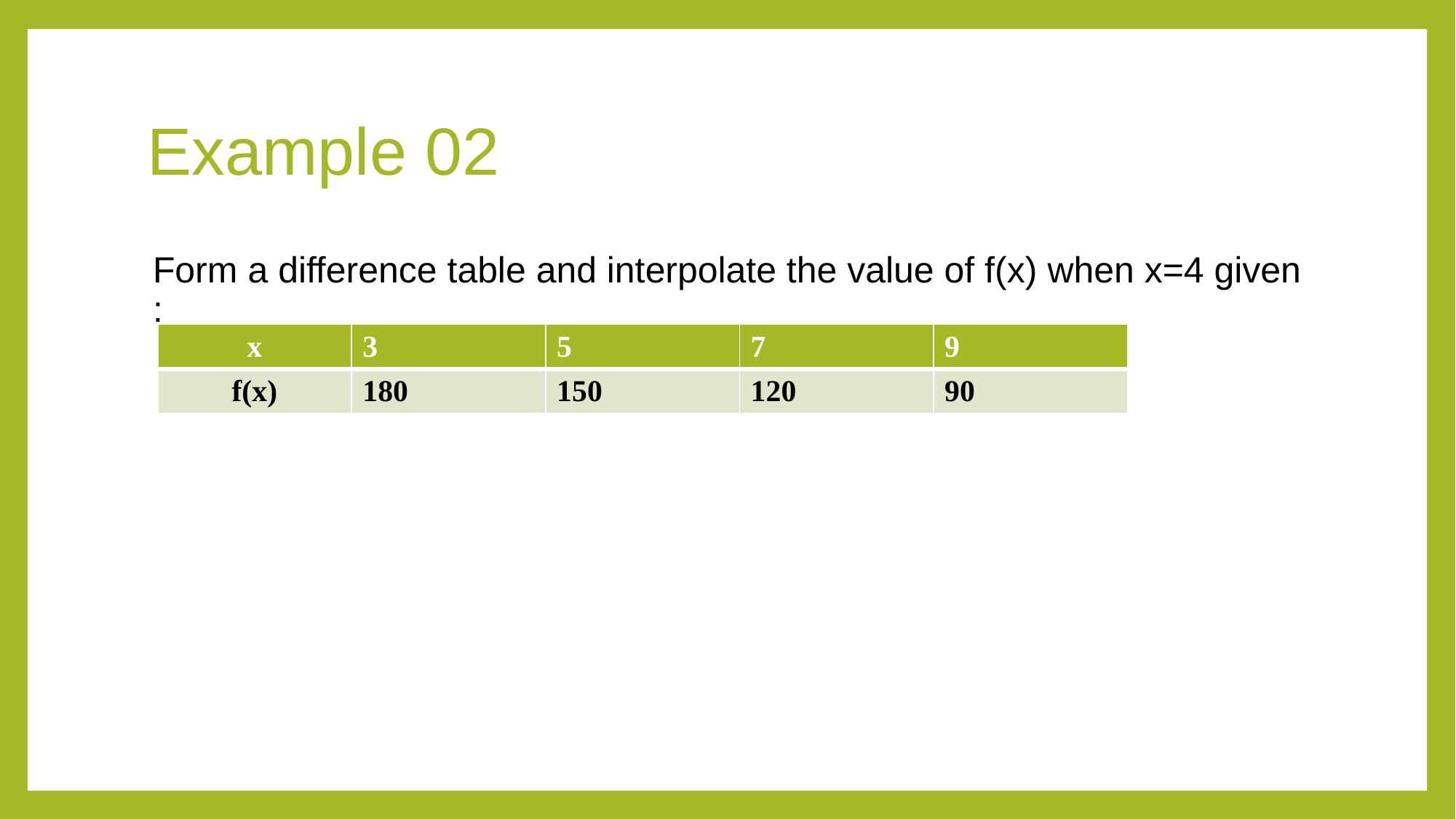

# Example 02
Form a difference table and interpolate the value of f(x) when x=4 given :

| x | 3 | 5 | 7 | 9 |
| --- | --- | --- | --- | --- |
| f(x) | 180 | 150 | 120 | 90 |